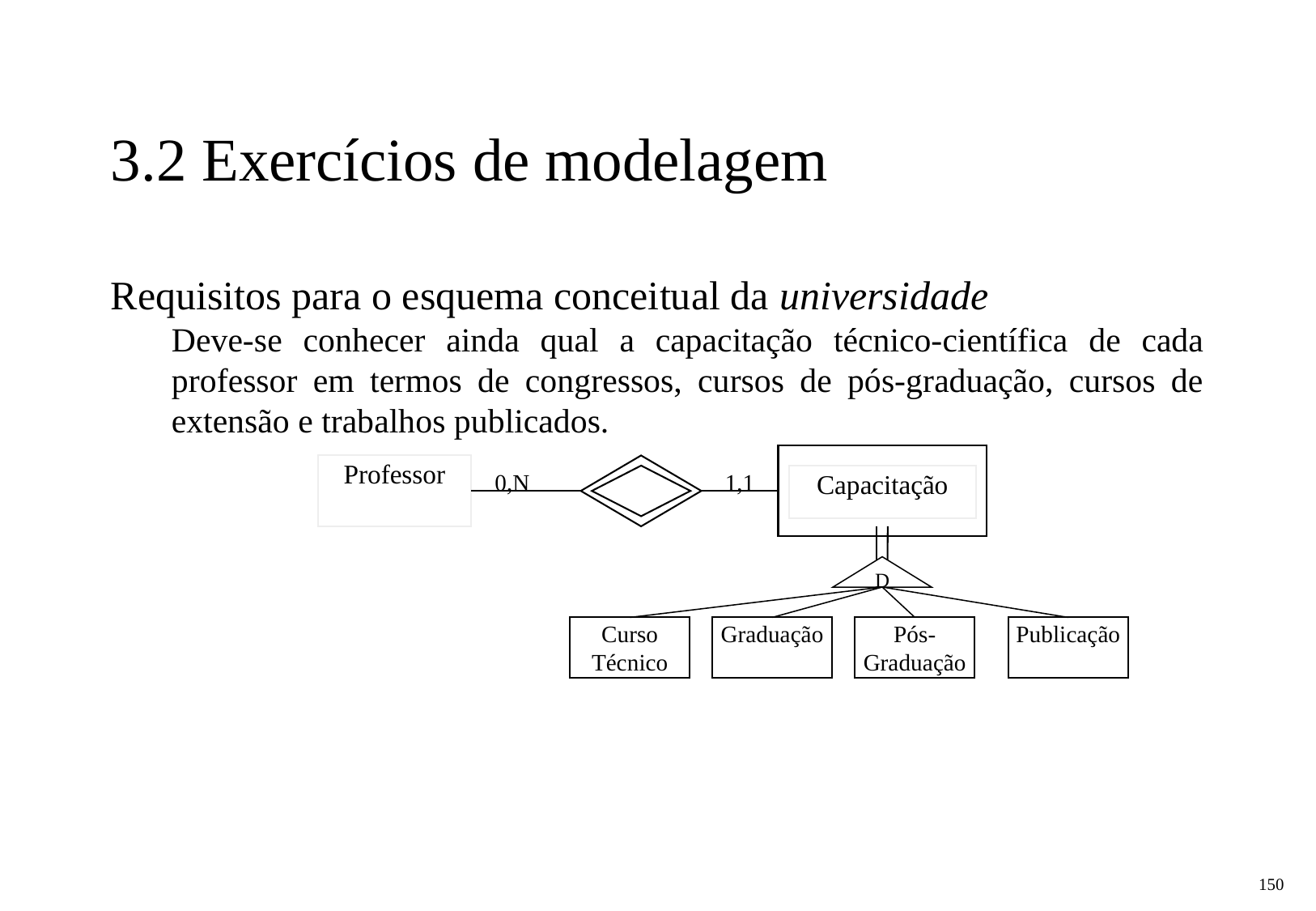

3.2 Exercícios de modelagem
Requisitos para o esquema conceitual da universidade
Deve-se conhecer ainda qual a capacitação técnico-científica de cada professor em termos de congressos, cursos de pós-graduação, cursos de extensão e trabalhos publicados.

Professor

0,N

1,1
Capacitação
D
Curso Técnico
Graduação
Pós-Graduação
Publicação
150